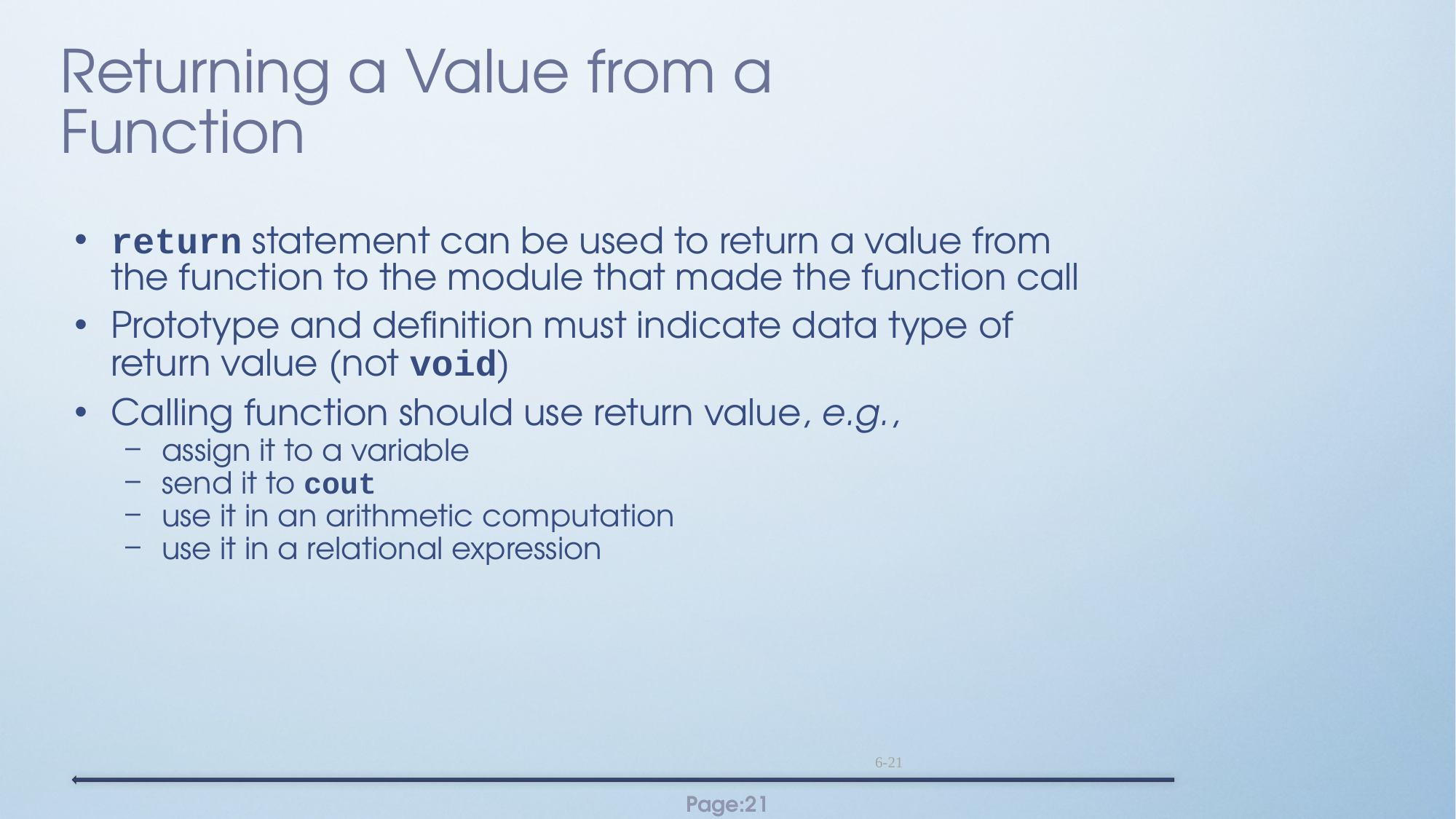

Returning a Value from a Function
return statement can be used to return a value from the function to the module that made the function call
Prototype and definition must indicate data type of return value (not void)
Calling function should use return value, e.g.,
assign it to a variable
send it to cout
use it in an arithmetic computation
use it in a relational expression
6-21